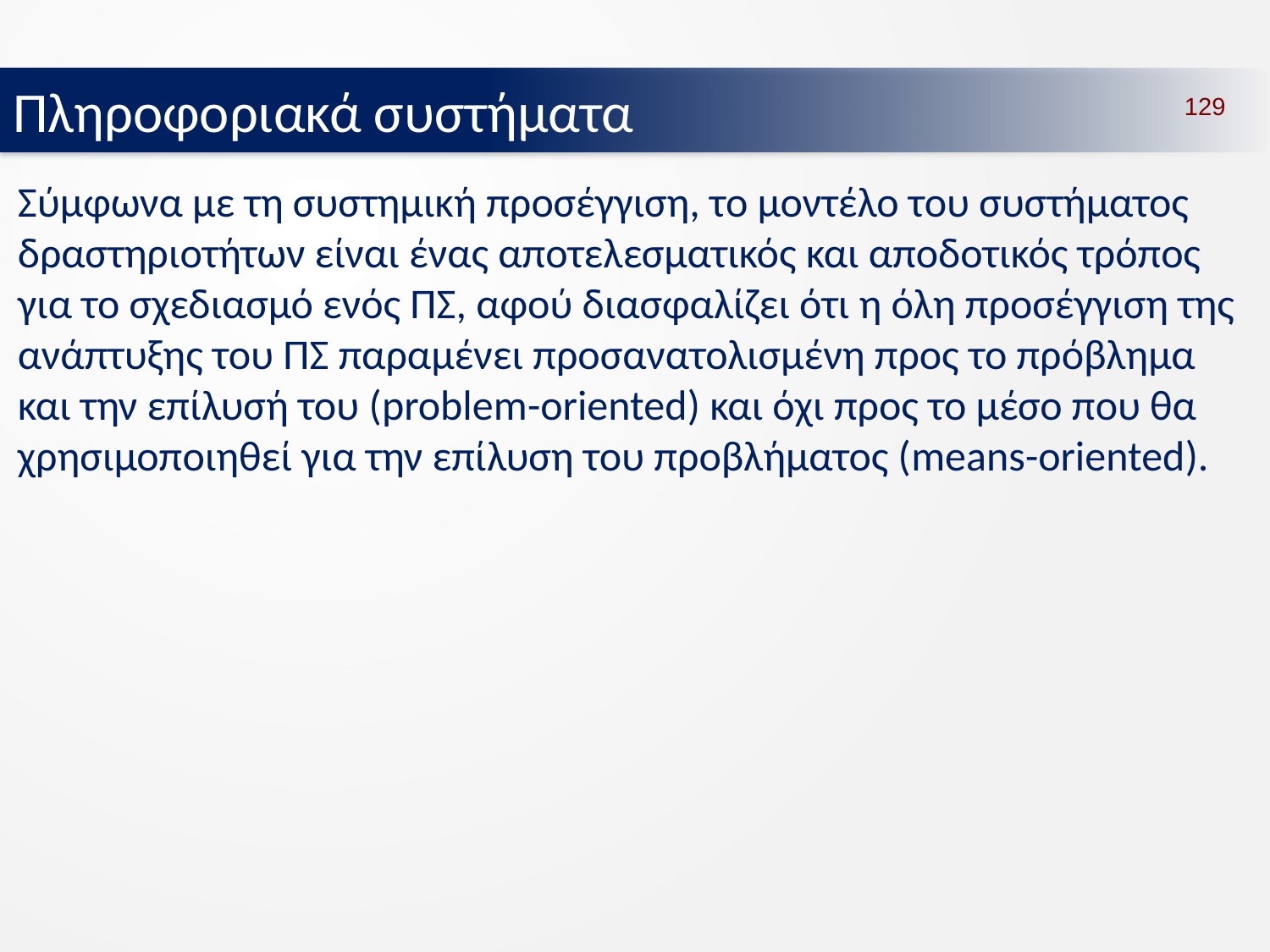

Πληροφοριακά συστήματα
129
Σύμφωνα με τη συστημική προσέγγιση, το μοντέλο του συστήματος δραστηριοτήτων είναι ένας αποτελεσματικός και αποδοτικός τρόπος για το σχεδιασμό ενός ΠΣ, αφού διασφαλίζει ότι η όλη προσέγγιση της ανάπτυξης του ΠΣ παραμένει προσανατολισμένη προς το πρόβλημα και την επίλυσή του (problem-oriented) και όχι προς το μέσο που θα χρησιμοποιηθεί για την επίλυση του προβλήματος (means-oriented).